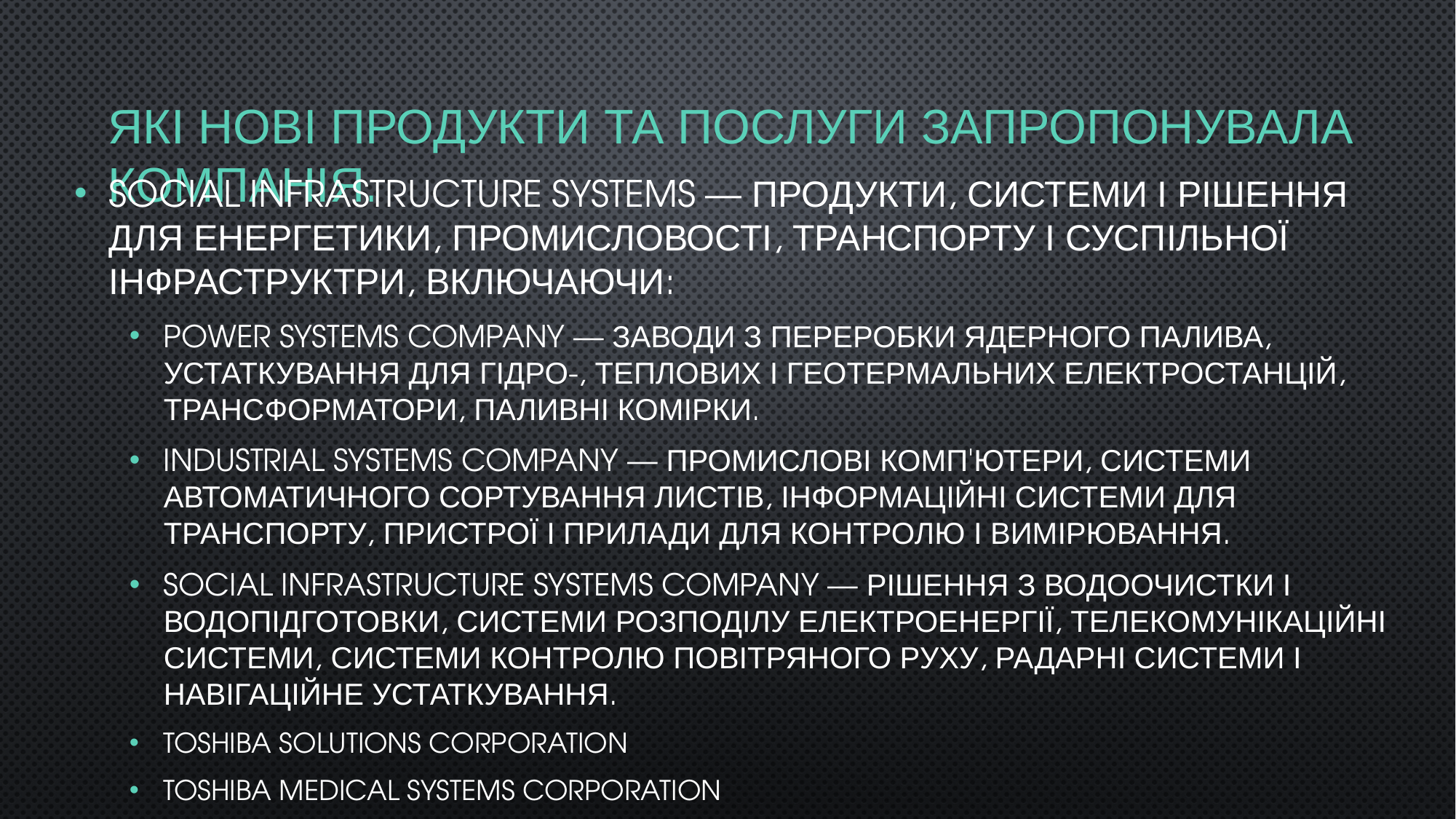

# Які нові продукти та послуги запропонувала компанія.
Social Infrastructure Systems — продукти, системи і рішення для енергетики, промисловості, транспорту і суспільної інфраструктри, включаючи:
Power Systems Company — заводи з переробки ядерного палива, устаткування для гідро-, теплових і геотермальних електростанцій, трансформатори, паливні комірки.
Industrial Systems Company — промислові комп'ютери, системи автоматичного сортування листів, інформаційні системи для транспорту, пристрої і прилади для контролю і вимірювання.
Social Infrastructure Systems Company — рішення з водоочистки і водопідготовки, системи розподілу електроенергії, телекомунікаційні системи, системи контролю повітряного руху, радарні системи і навігаційне устаткування.
Toshiba Solutions Corporation
Toshiba Medical Systems Corporation